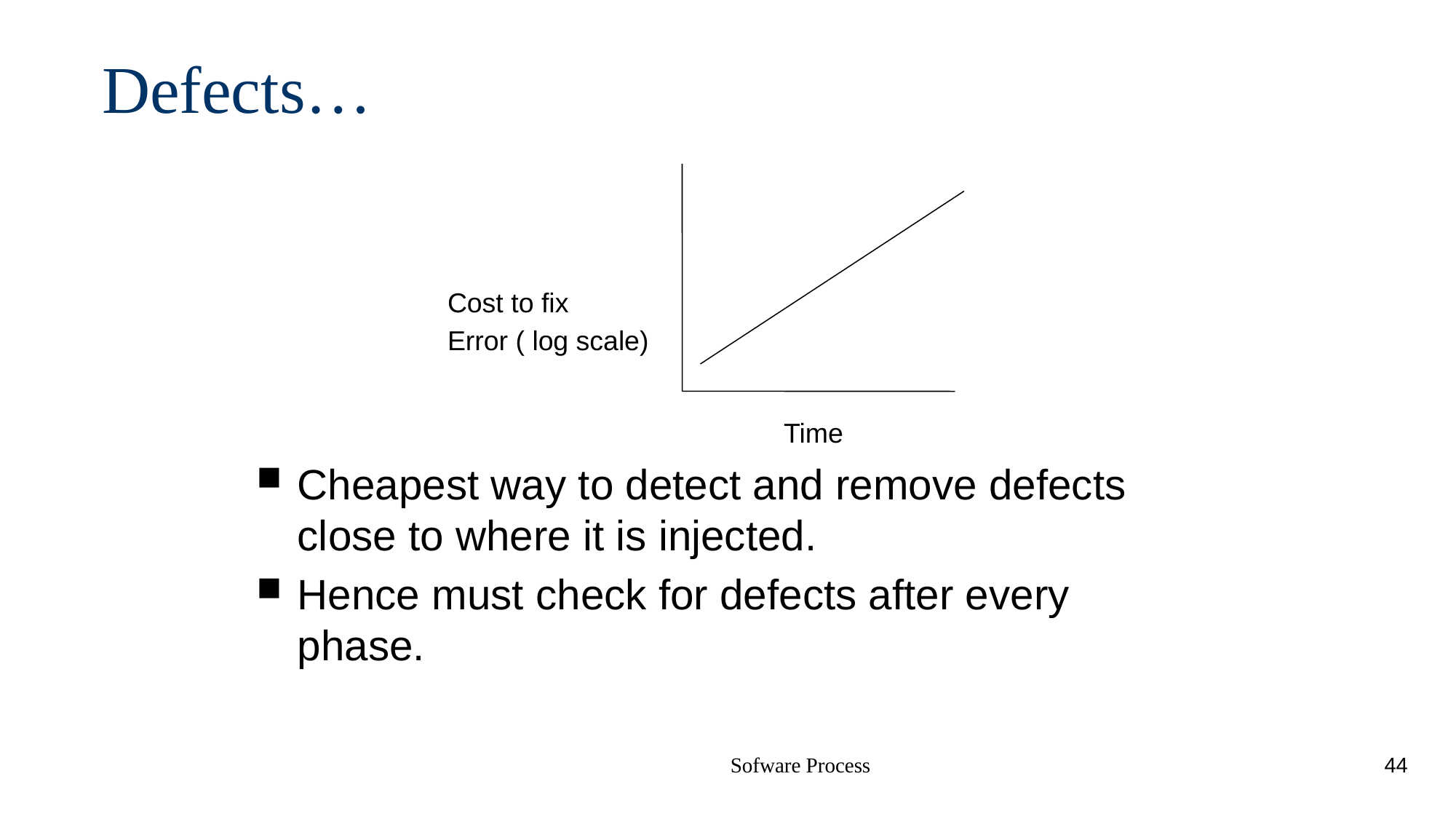

# Defects…

Cost to fix
Error ( log scale)

                                            Time
Cheapest way to detect and remove defects close to where it is injected.
Hence must check for defects after every phase.

Sofware Process
44